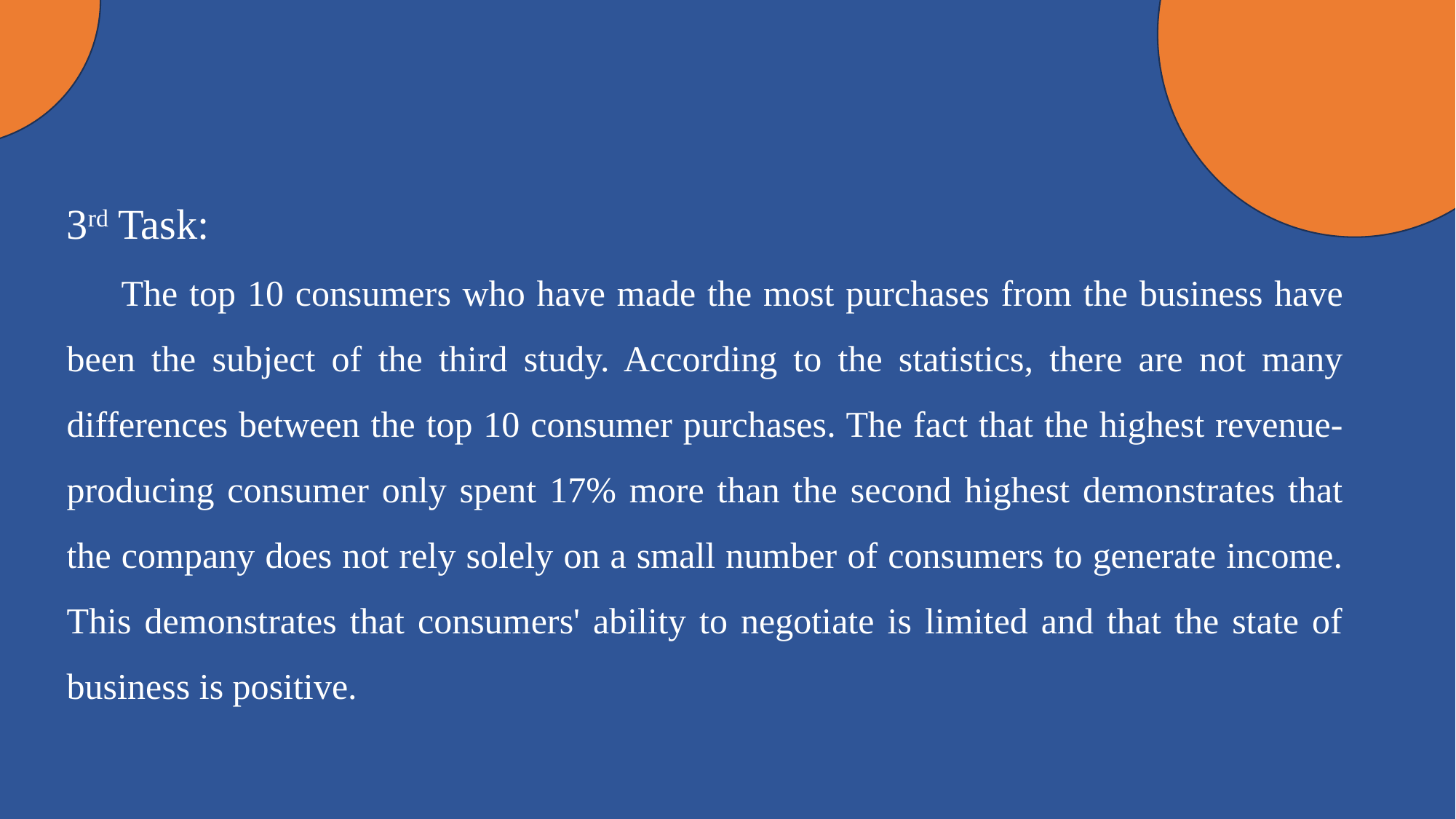

3rd Task:
The top 10 consumers who have made the most purchases from the business have been the subject of the third study. According to the statistics, there are not many differences between the top 10 consumer purchases. The fact that the highest revenue-producing consumer only spent 17% more than the second highest demonstrates that the company does not rely solely on a small number of consumers to generate income. This demonstrates that consumers' ability to negotiate is limited and that the state of business is positive.